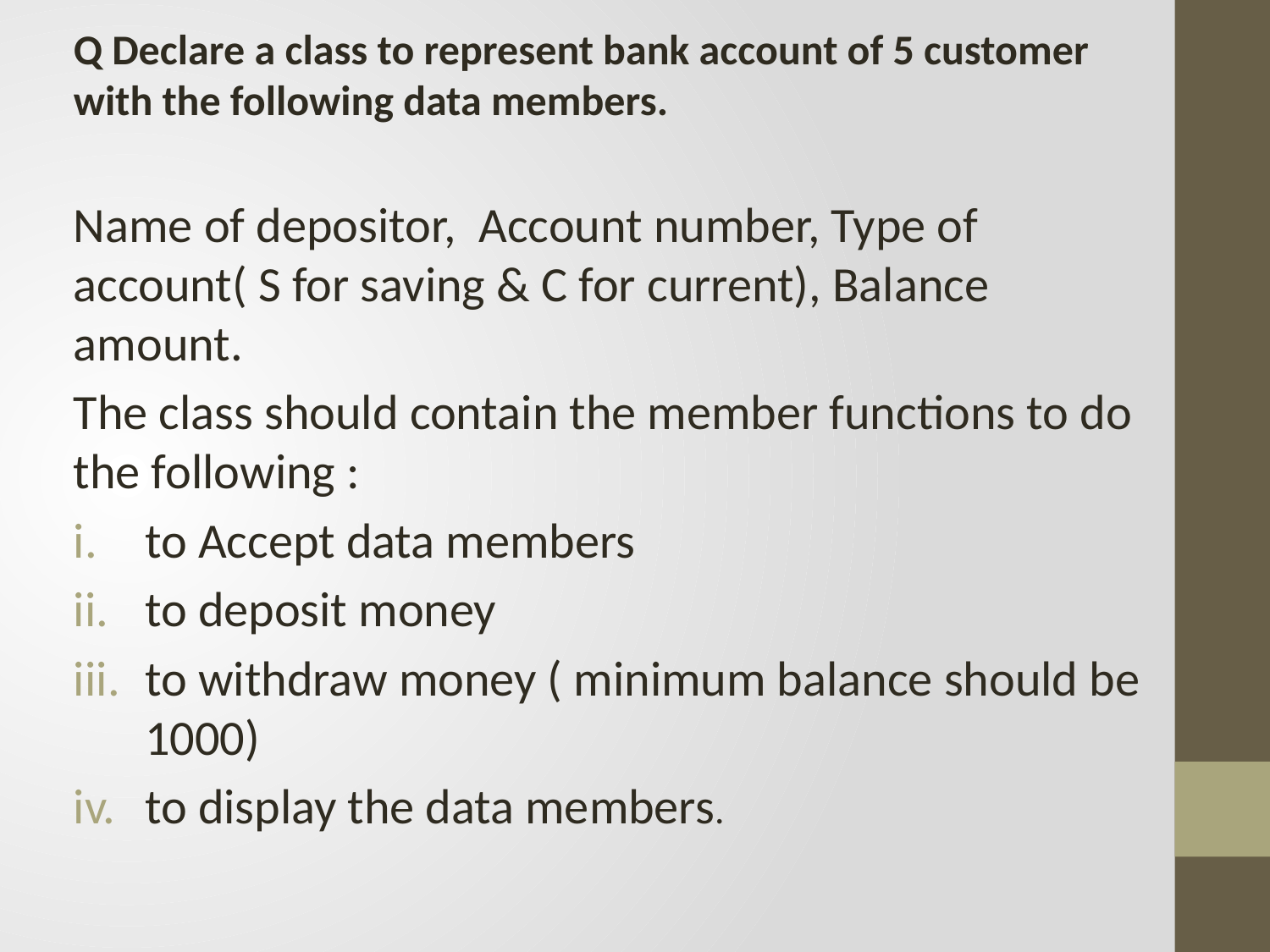

Q Declare a class to represent bank account of 5 customer with the following data members.

Name of depositor,  Account number, Type of account( S for saving & C for current), Balance amount.
The class should contain the member functions to do the following :
to Accept data members
to deposit money
to withdraw money ( minimum balance should be 1000)
to display the data members.